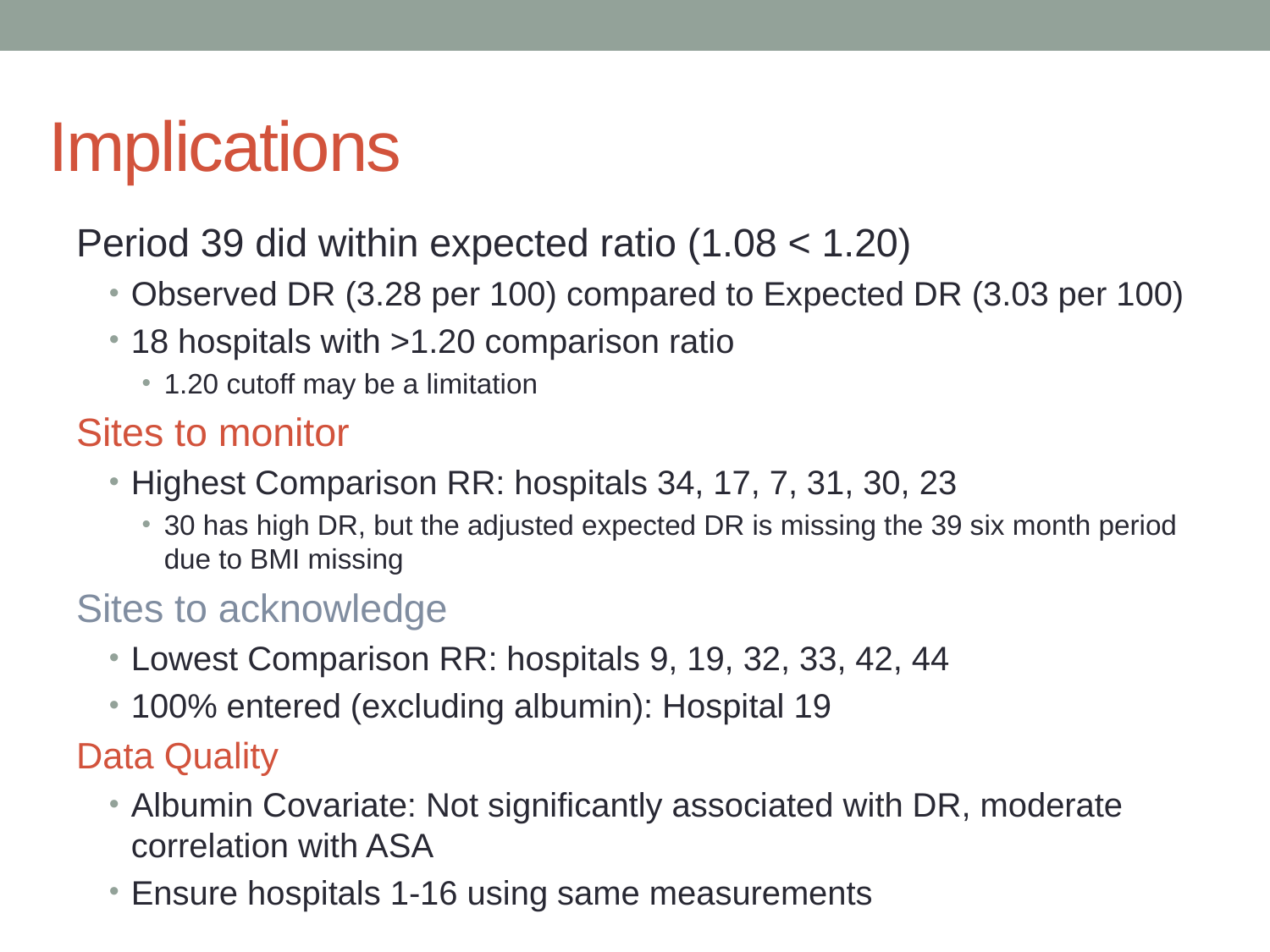

# Implications
Period 39 did within expected ratio (1.08 < 1.20)
Observed DR (3.28 per 100) compared to Expected DR (3.03 per 100)
18 hospitals with >1.20 comparison ratio
1.20 cutoff may be a limitation
Sites to monitor
Highest Comparison RR: hospitals 34, 17, 7, 31, 30, 23
30 has high DR, but the adjusted expected DR is missing the 39 six month period due to BMI missing
Sites to acknowledge
Lowest Comparison RR: hospitals 9, 19, 32, 33, 42, 44
100% entered (excluding albumin): Hospital 19
Data Quality
Albumin Covariate: Not significantly associated with DR, moderate correlation with ASA
Ensure hospitals 1-16 using same measurements